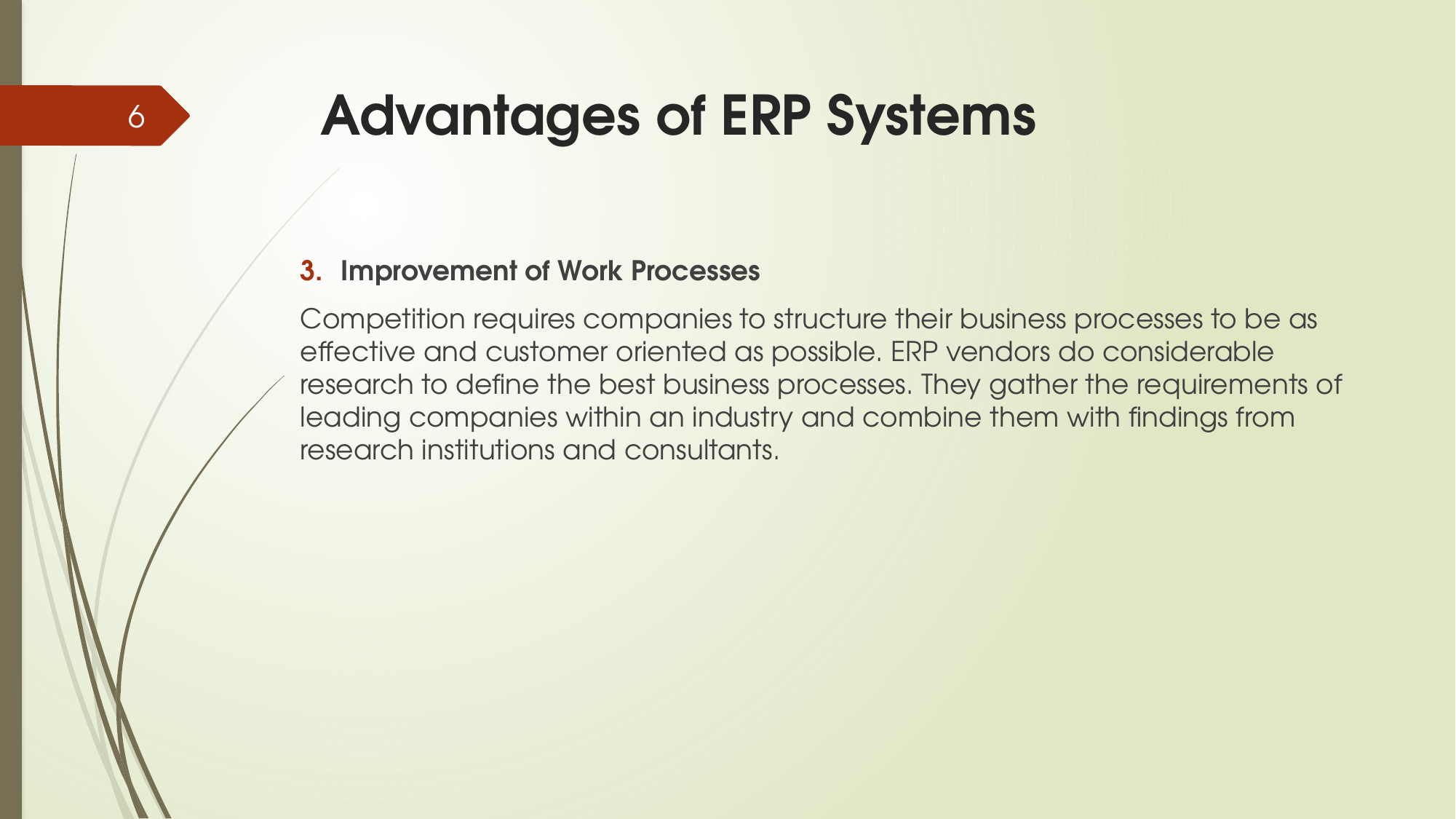

# Advantages of ERP Systems
6
Improvement of Work Processes
Competition requires companies to structure their business processes to be as effective and customer oriented as possible. ERP vendors do considerable research to define the best business processes. They gather the requirements of leading companies within an industry and combine them with findings from research institutions and consultants.